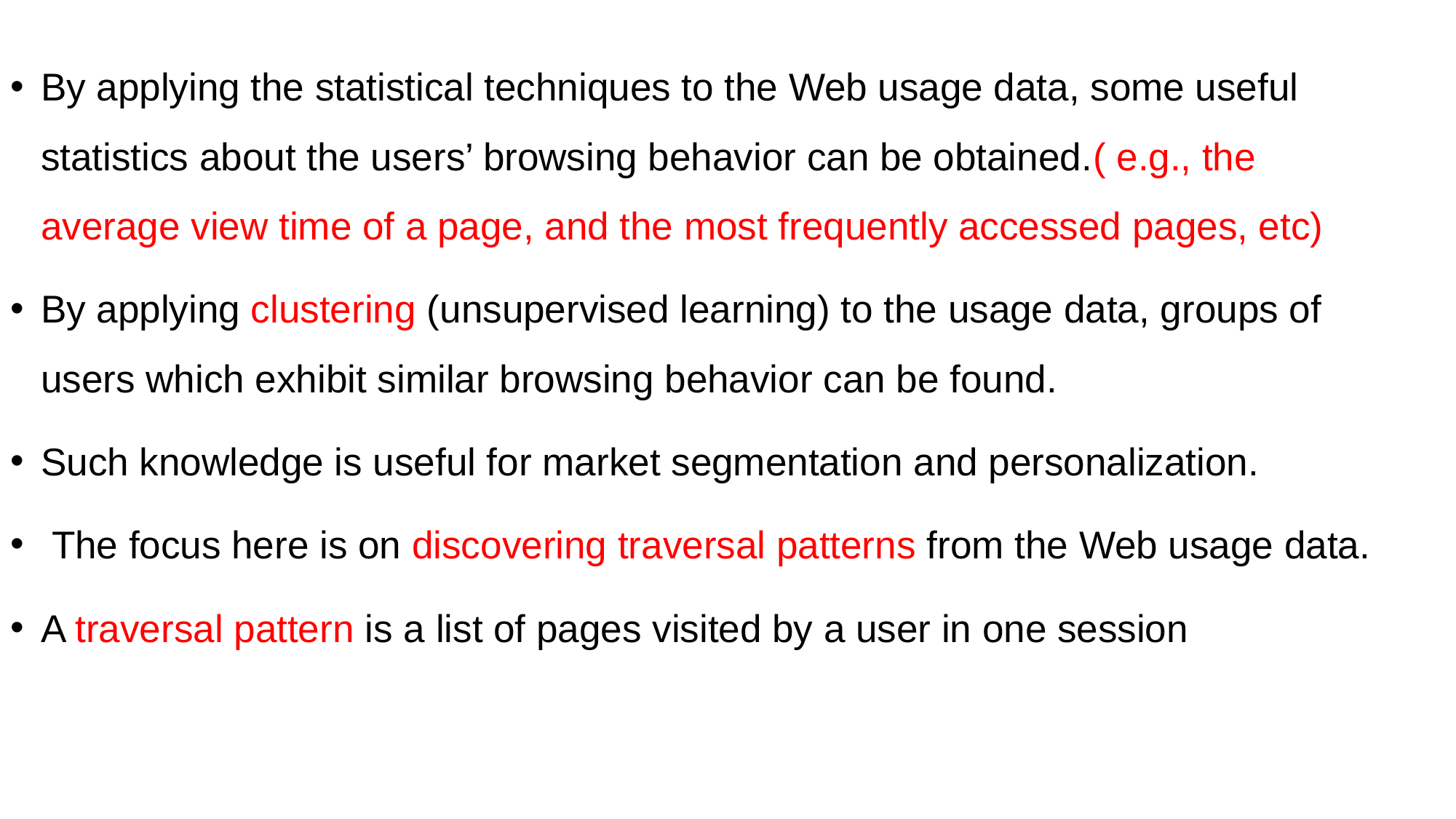

By applying the statistical techniques to the Web usage data, some useful statistics about the users’ browsing behavior can be obtained.( e.g., the average view time of a page, and the most frequently accessed pages, etc)
By applying clustering (unsupervised learning) to the usage data, groups of users which exhibit similar browsing behavior can be found.
Such knowledge is useful for market segmentation and personalization.
 The focus here is on discovering traversal patterns from the Web usage data.
A traversal pattern is a list of pages visited by a user in one session